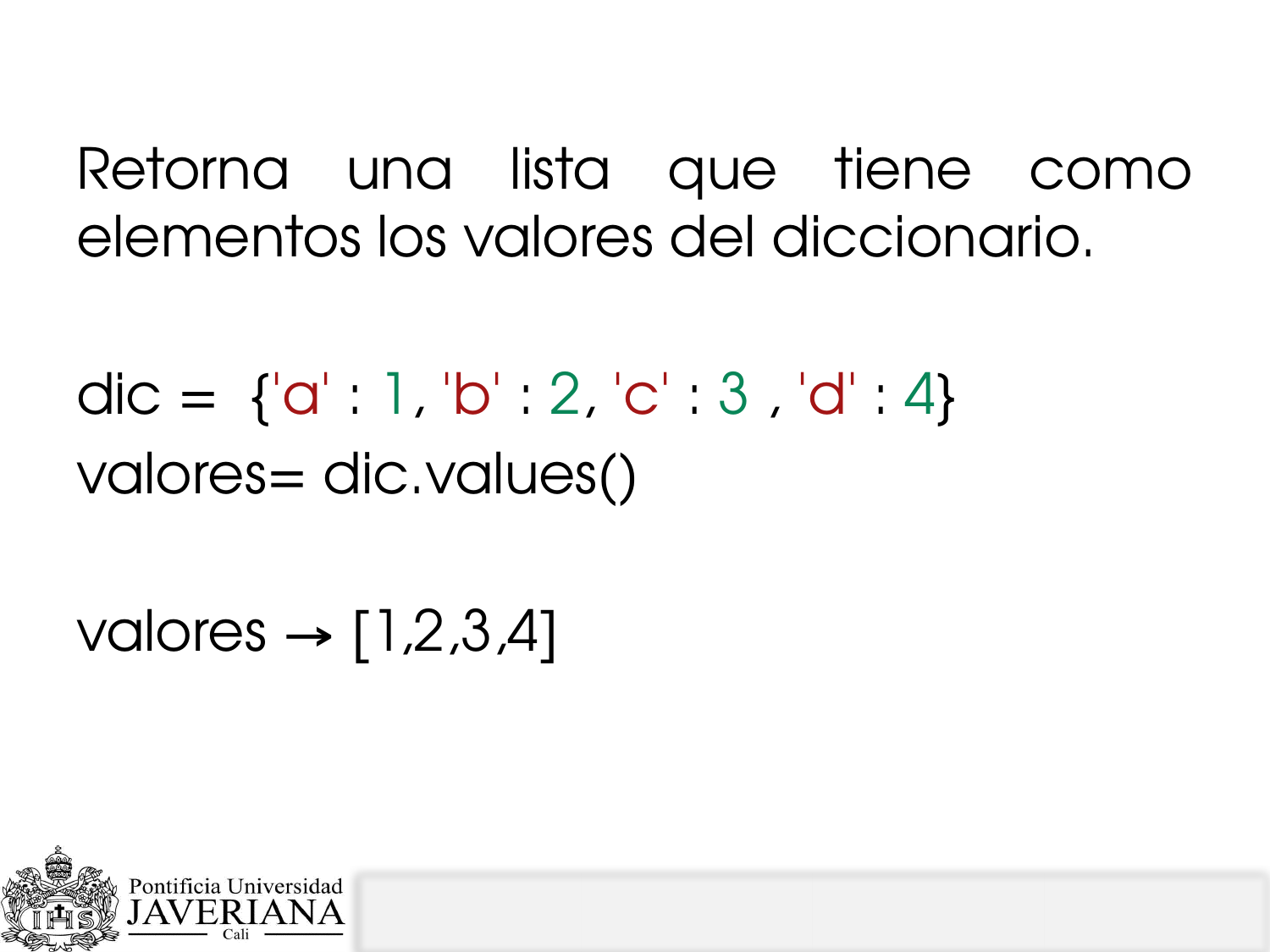

# values()
Retorna una lista que tiene como elementos los valores del diccionario.

dic =  {'a' : 1, 'b' : 2, 'c' : 3 , 'd' : 4}
valores= dic.values()

valores → [1,2,3,4]